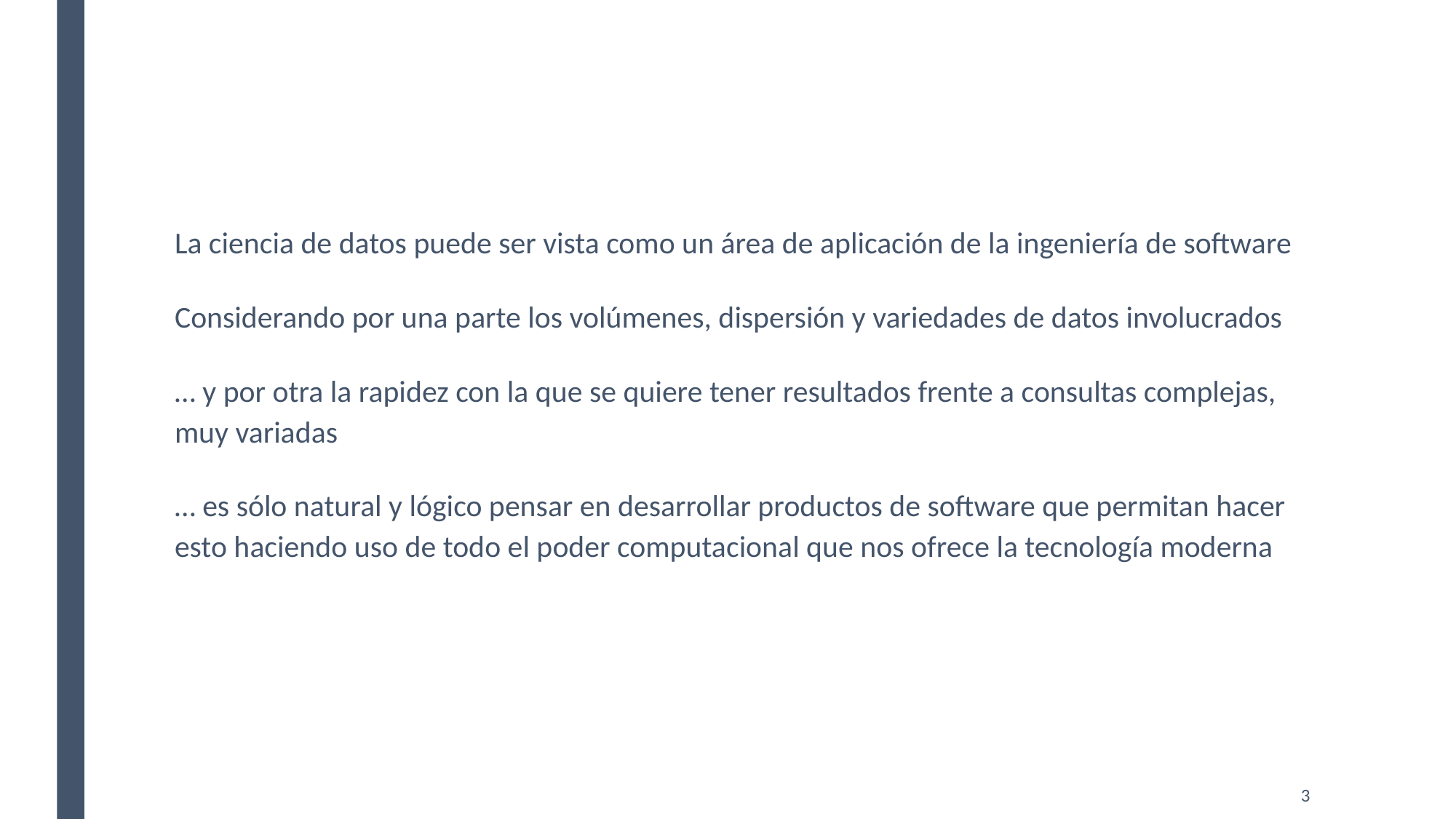

La ciencia de datos puede ser vista como un área de aplicación de la ingeniería de software
Considerando por una parte los volúmenes, dispersión y variedades de datos involucrados
… y por otra la rapidez con la que se quiere tener resultados frente a consultas complejas, muy variadas
… es sólo natural y lógico pensar en desarrollar productos de software que permitan hacer esto haciendo uso de todo el poder computacional que nos ofrece la tecnología moderna
3